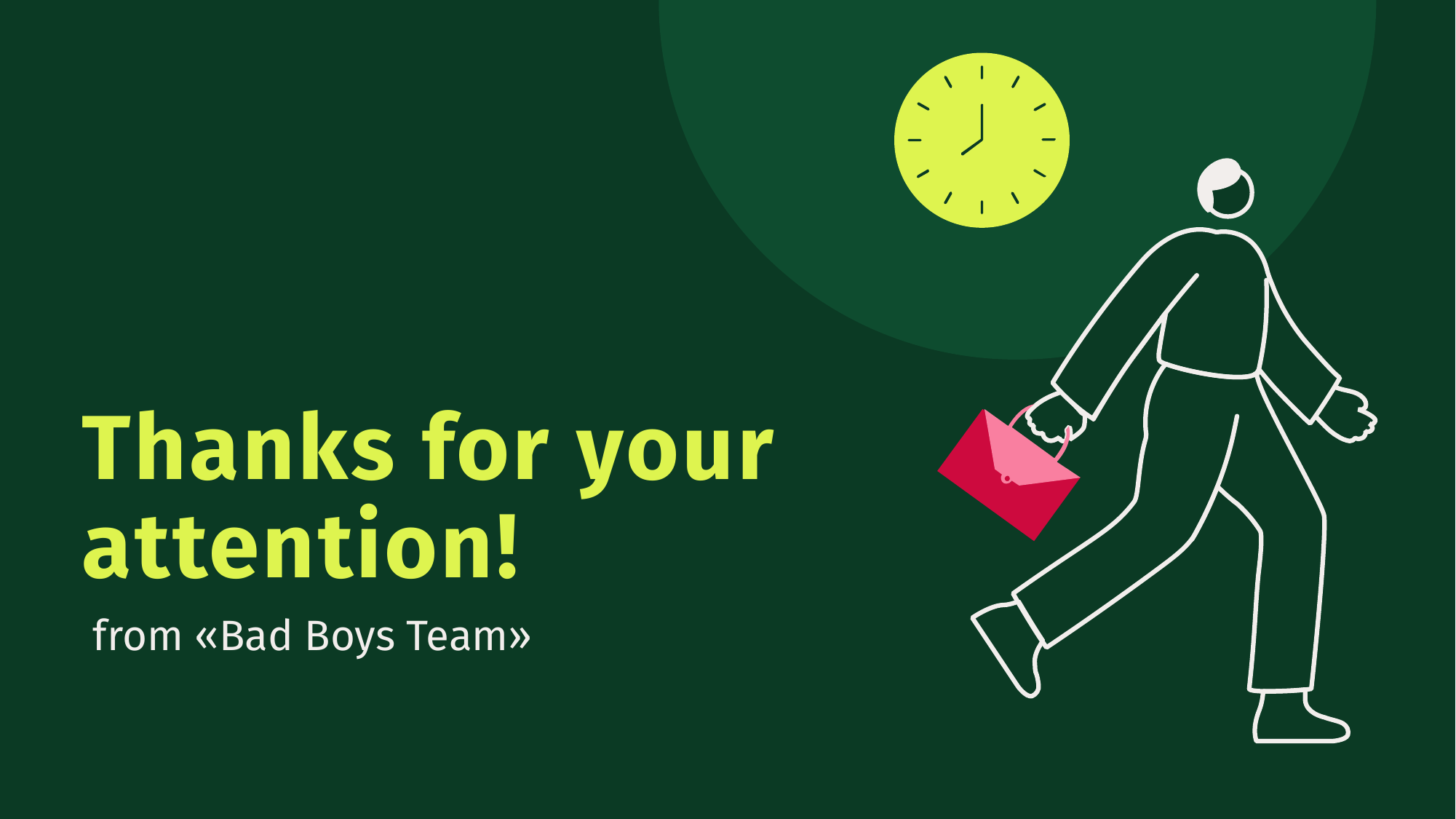

# Thanks for your attention!
 from «Bad Boys Team»